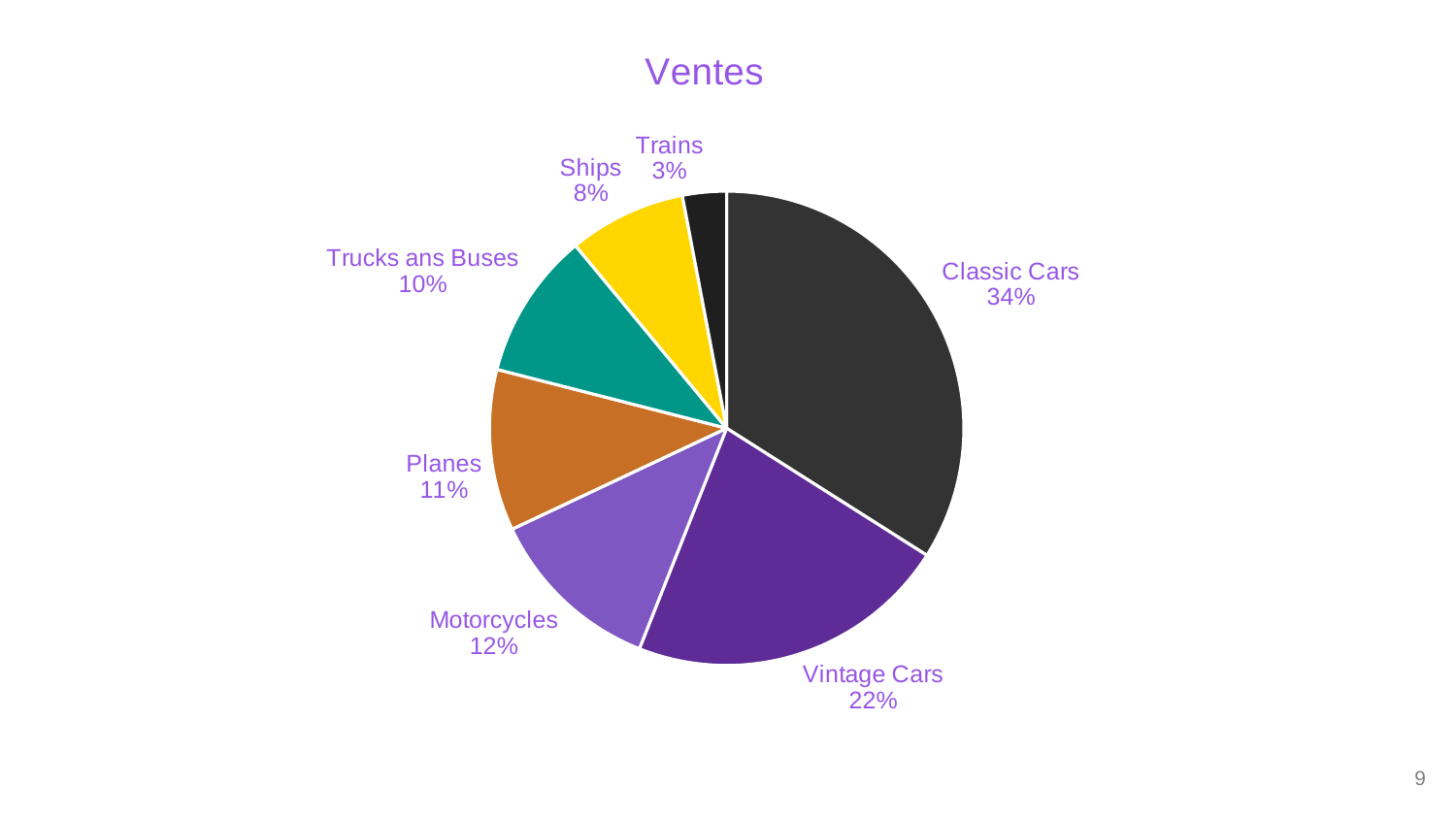

### Chart:

| Category | Ventes |
|---|---|
| Classic Cars | 3.4 |
| Vintage Cars | 2.2 |
| Motorcycles | 1.2 |
| Planes | 1.1 |
| Trucks ans Buses | 1.0 |
| Ships | 0.8 |
| Trains | 0.3 |
#

9